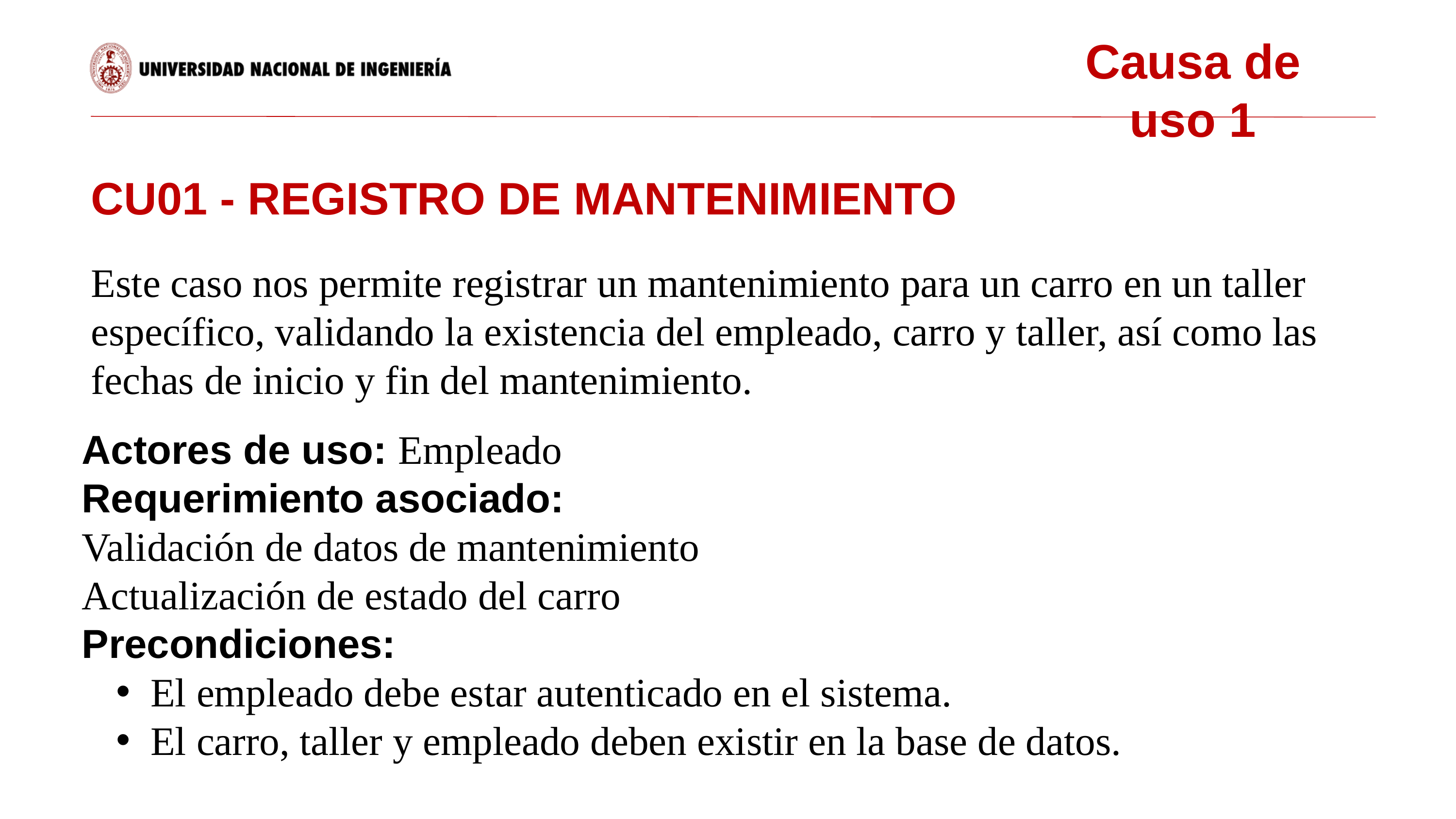

Causa de uso 1

CU01 - REGISTRO DE MANTENIMIENTO
Este caso nos permite registrar un mantenimiento para un carro en un taller específico, validando la existencia del empleado, carro y taller, así como las fechas de inicio y fin del mantenimiento.

Actores de uso: Empleado
Requerimiento asociado:
Validación de datos de mantenimiento
Actualización de estado del carro
Precondiciones:
El empleado debe estar autenticado en el sistema.
El carro, taller y empleado deben existir en la base de datos.